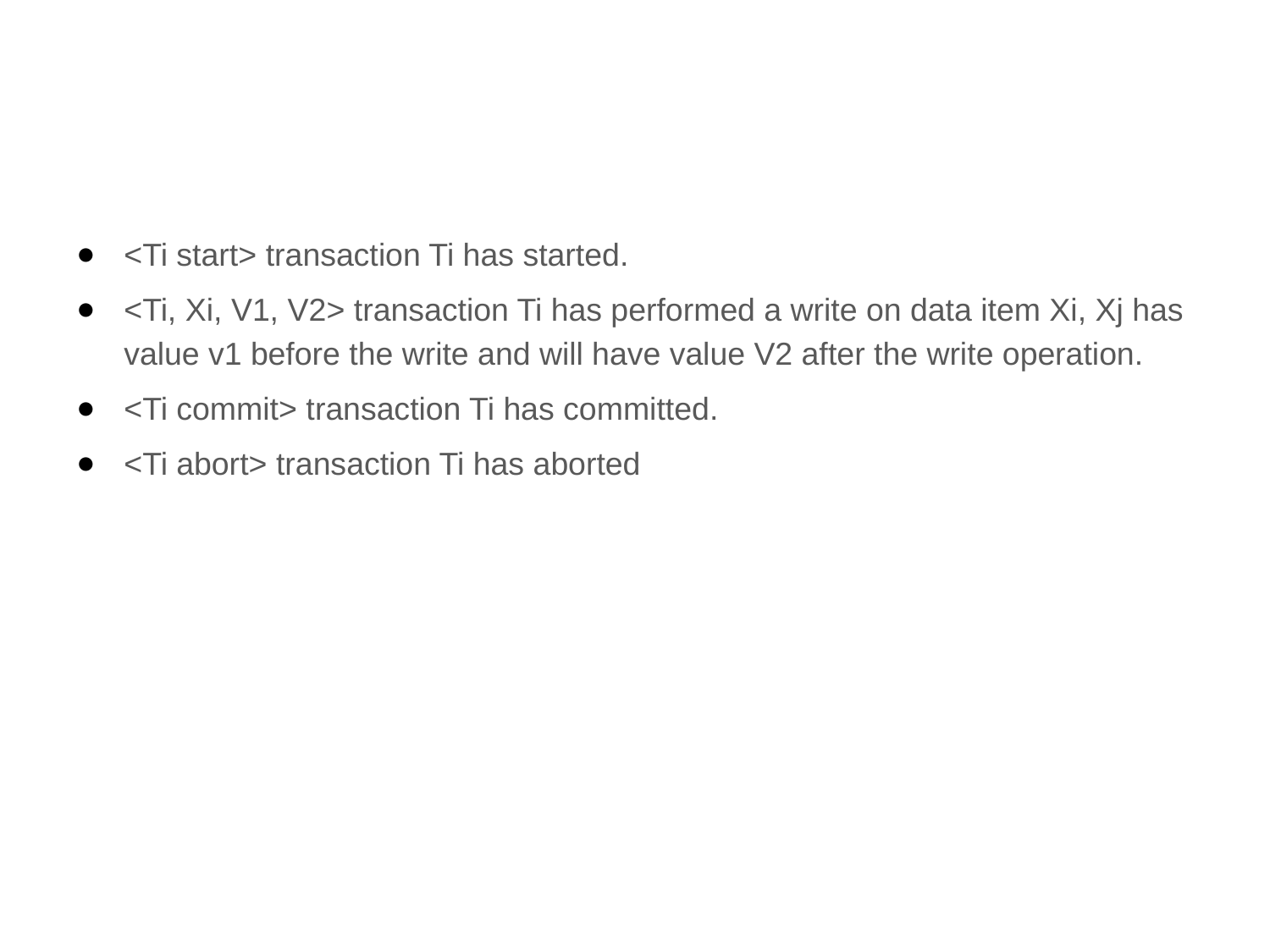

#
<Ti start> transaction Ti has started.
<Ti, Xi, V1, V2> transaction Ti has performed a write on data item Xi, Xj has value v1 before the write and will have value V2 after the write operation.
<Ti commit> transaction Ti has committed.
<Ti abort> transaction Ti has aborted